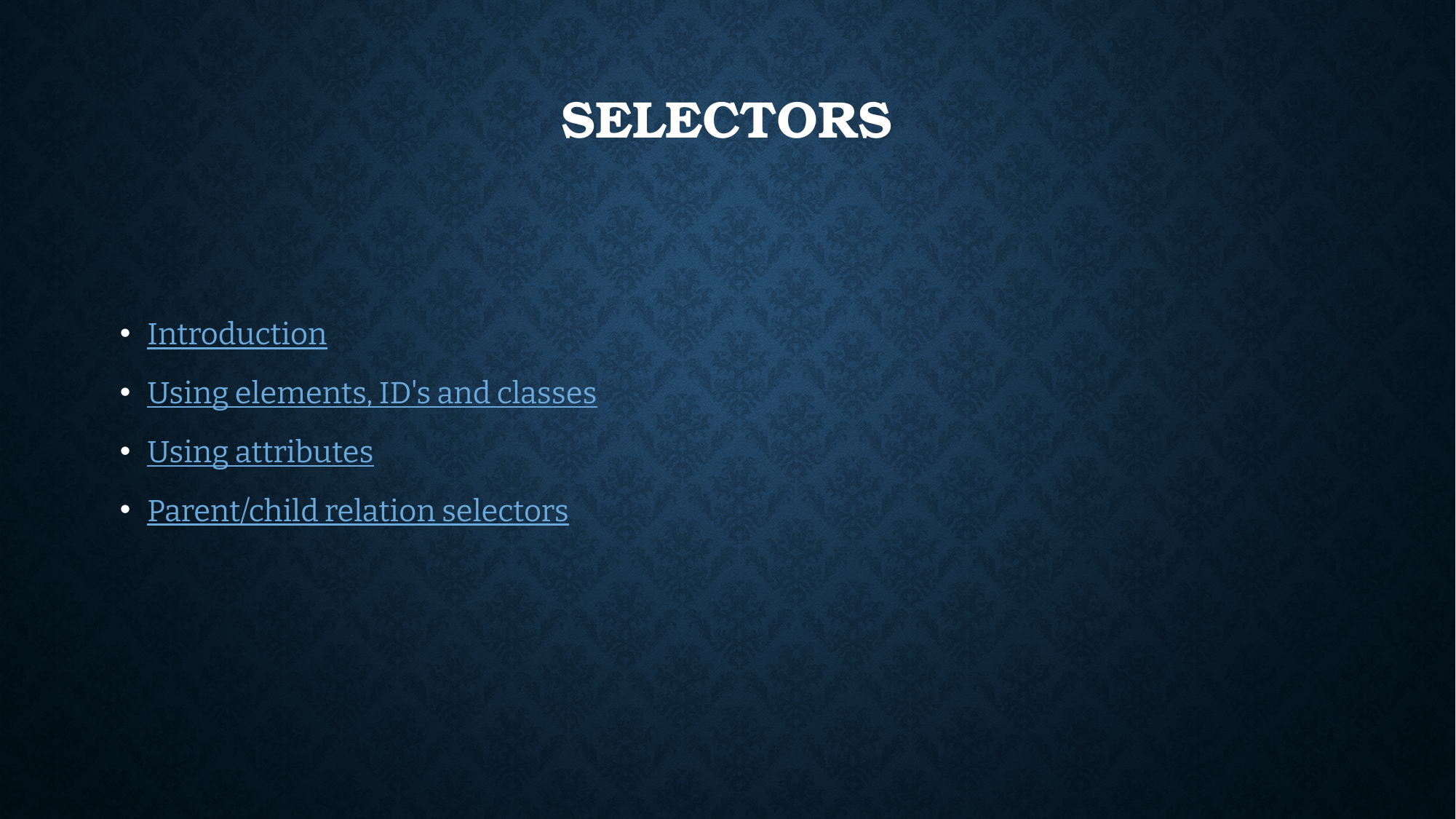

# Selectors

Introduction
Using elements, ID's and classes
Using attributes
Parent/child relation selectors